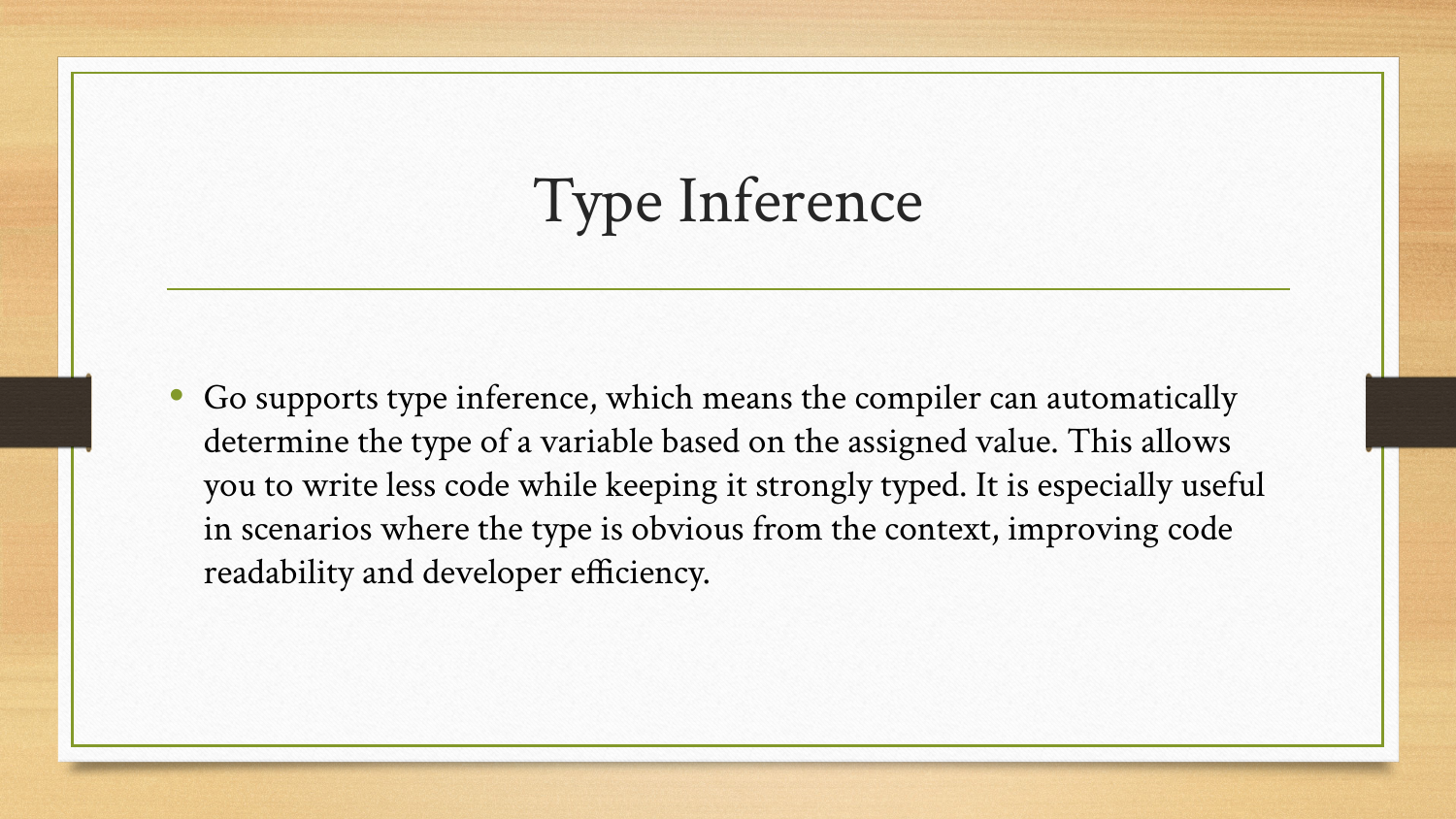

# Type Inference

Go supports type inference, which means the compiler can automatically determine the type of a variable based on the assigned value. This allows you to write less code while keeping it strongly typed. It is especially useful in scenarios where the type is obvious from the context, improving code readability and developer efficiency.